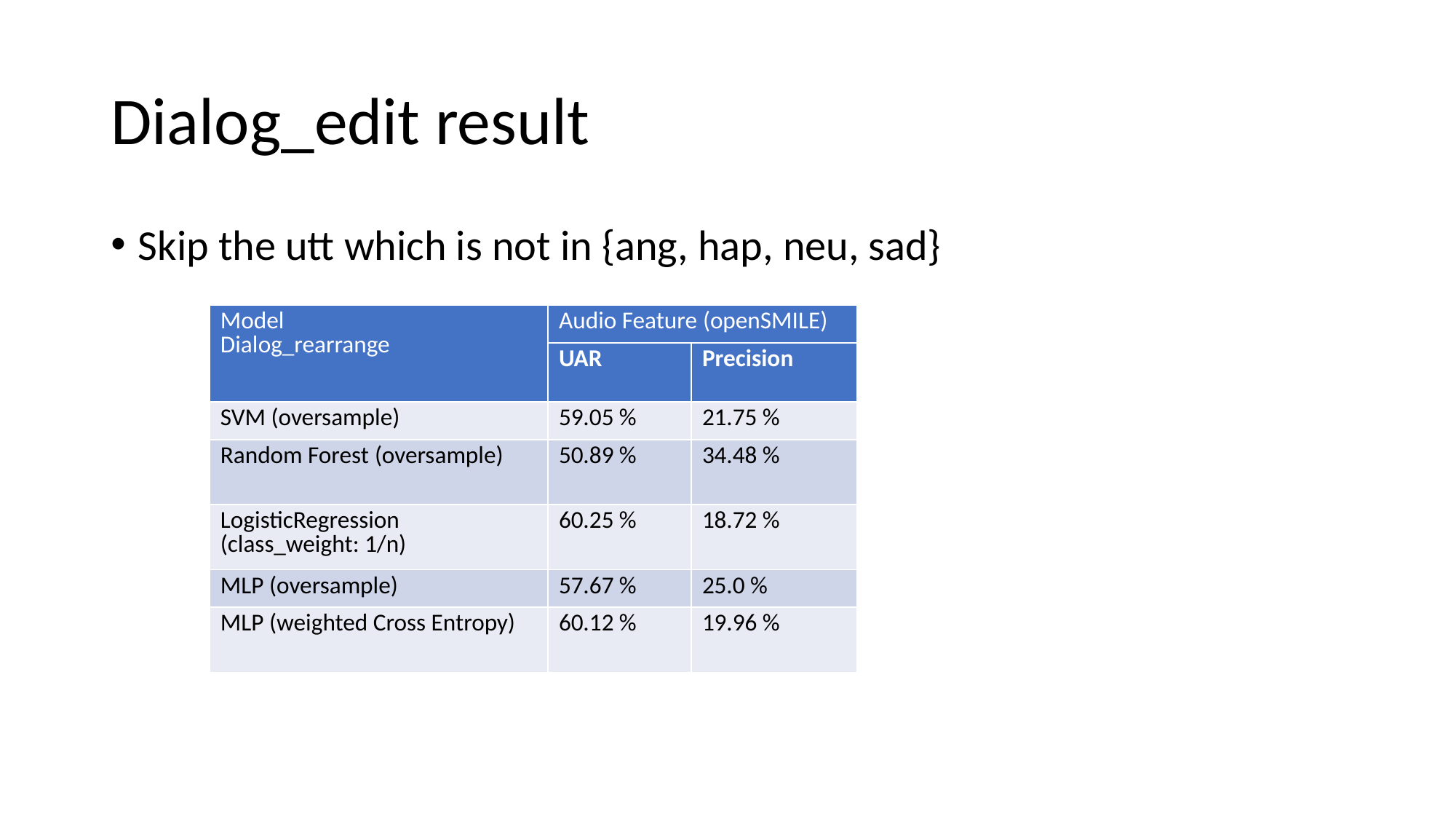

# Dialog_edit result
Skip the utt which is not in {ang, hap, neu, sad}
| Model Dialog\_rearrange | Audio Feature (openSMILE) |  |
| --- | --- | --- |
|  | UAR | Precision |
| SVM (oversample) | 59.05 % | 21.75 % |
| Random Forest (oversample) | 50.89 % | 34.48 % |
| LogisticRegression (class\_weight: 1/n) | 60.25 % | 18.72 % |
| MLP (oversample) | 57.67 % | 25.0 % |
| MLP (weighted Cross Entropy) | 60.12 % | 19.96 % |